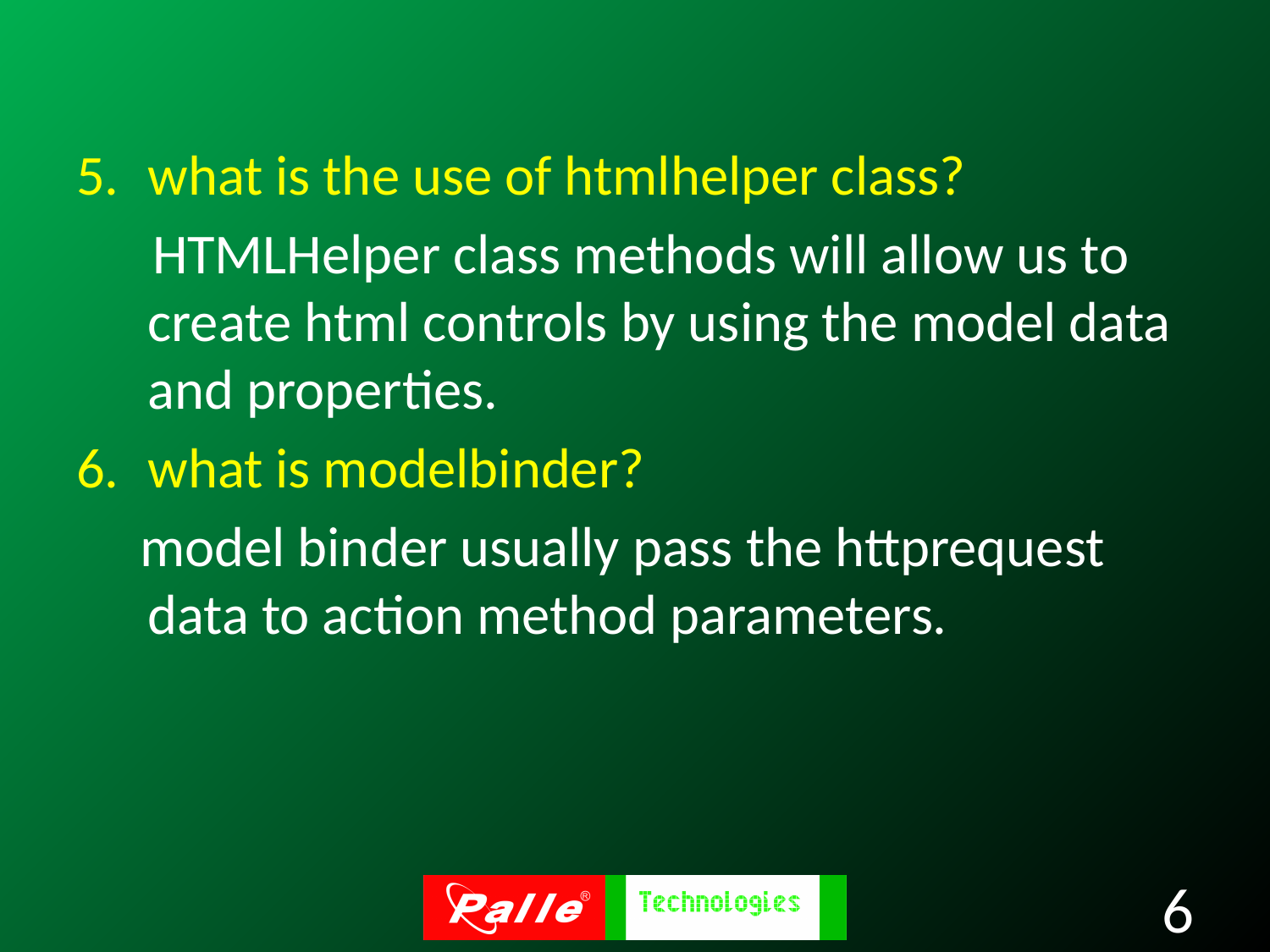

what is the use of htmlhelper class?
      HTMLHelper class methods will allow us to create html controls by using the model data and properties.
what is modelbinder?
     model binder usually pass the httprequest data to action method parameters.

6